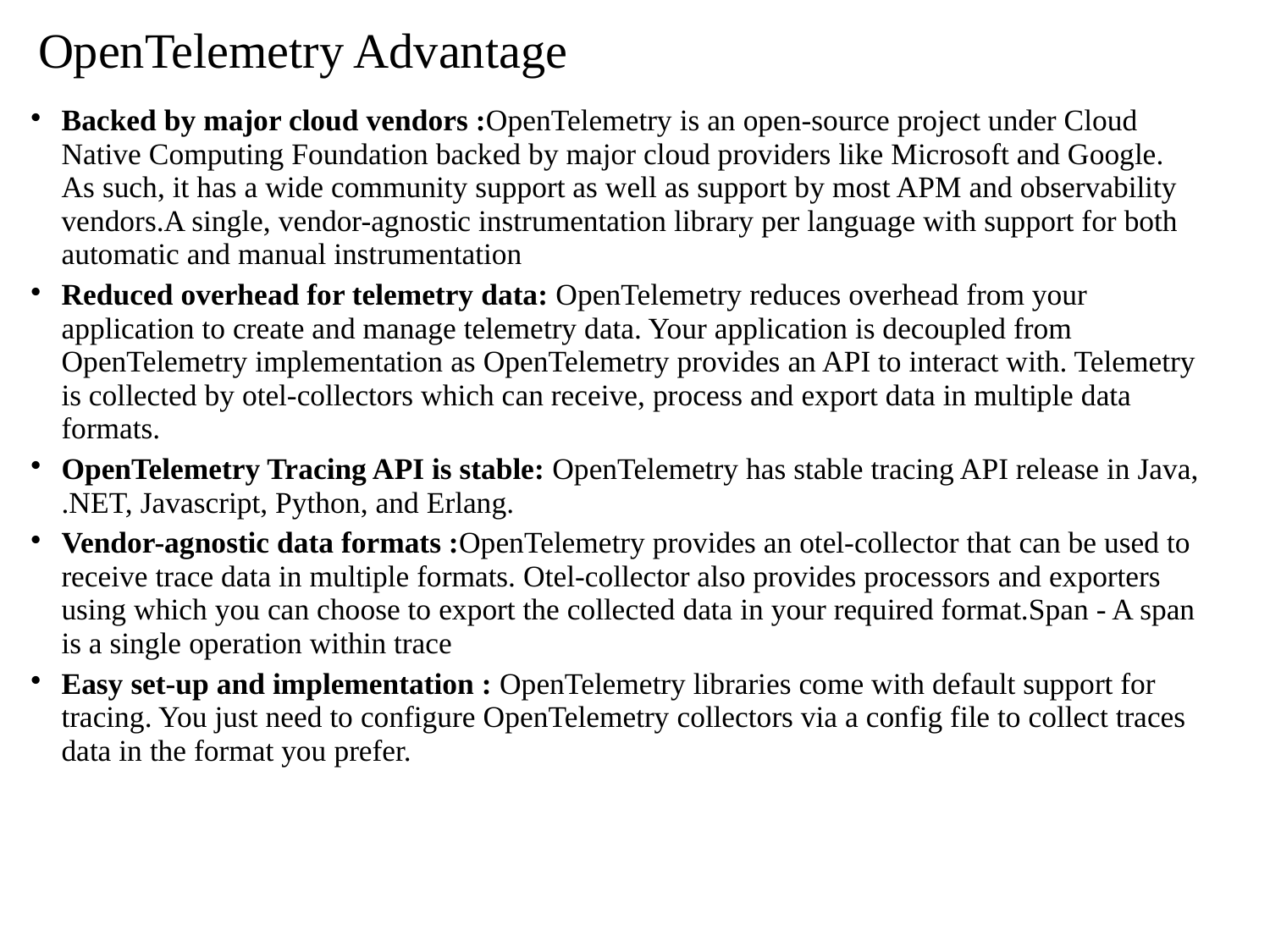

OpenTelemetry Advantage
Backed by major cloud vendors :OpenTelemetry is an open-source project under Cloud Native Computing Foundation backed by major cloud providers like Microsoft and Google. As such, it has a wide community support as well as support by most APM and observability vendors.A single, vendor-agnostic instrumentation library per language with support for both automatic and manual instrumentation
Reduced overhead for telemetry data: OpenTelemetry reduces overhead from your application to create and manage telemetry data. Your application is decoupled from OpenTelemetry implementation as OpenTelemetry provides an API to interact with. Telemetry is collected by otel-collectors which can receive, process and export data in multiple data formats.
OpenTelemetry Tracing API is stable: OpenTelemetry has stable tracing API release in Java, .NET, Javascript, Python, and Erlang.
Vendor-agnostic data formats :OpenTelemetry provides an otel-collector that can be used to receive trace data in multiple formats. Otel-collector also provides processors and exporters using which you can choose to export the collected data in your required format.Span - A span is a single operation within trace
Easy set-up and implementation : OpenTelemetry libraries come with default support for tracing. You just need to configure OpenTelemetry collectors via a config file to collect traces data in the format you prefer.